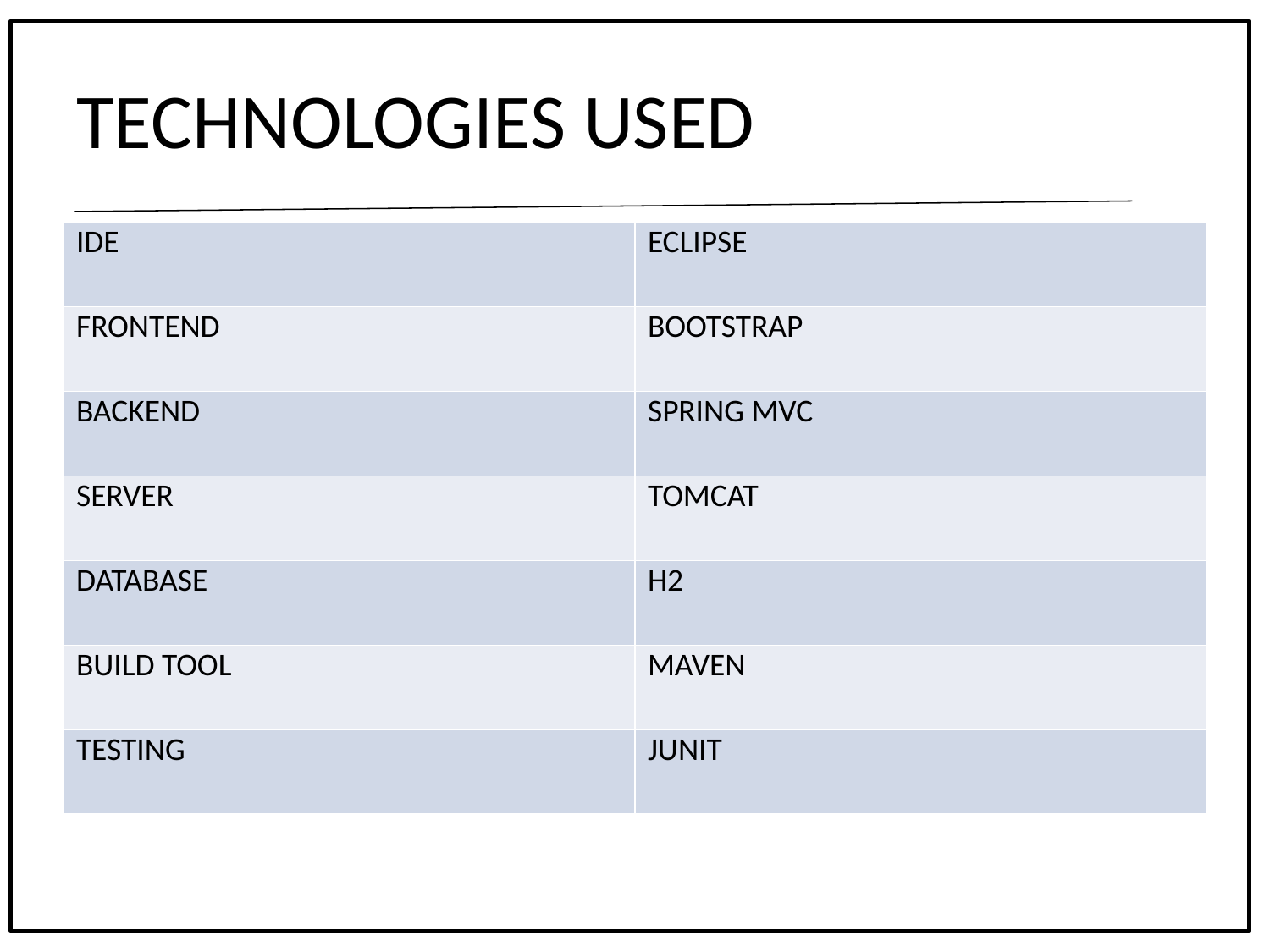

# TECHNOLOGIES USED
| IDE | ECLIPSE |
| --- | --- |
| FRONTEND | BOOTSTRAP |
| BACKEND | SPRING MVC |
| SERVER | TOMCAT |
| DATABASE | H2 |
| BUILD TOOL | MAVEN |
| TESTING | JUNIT |